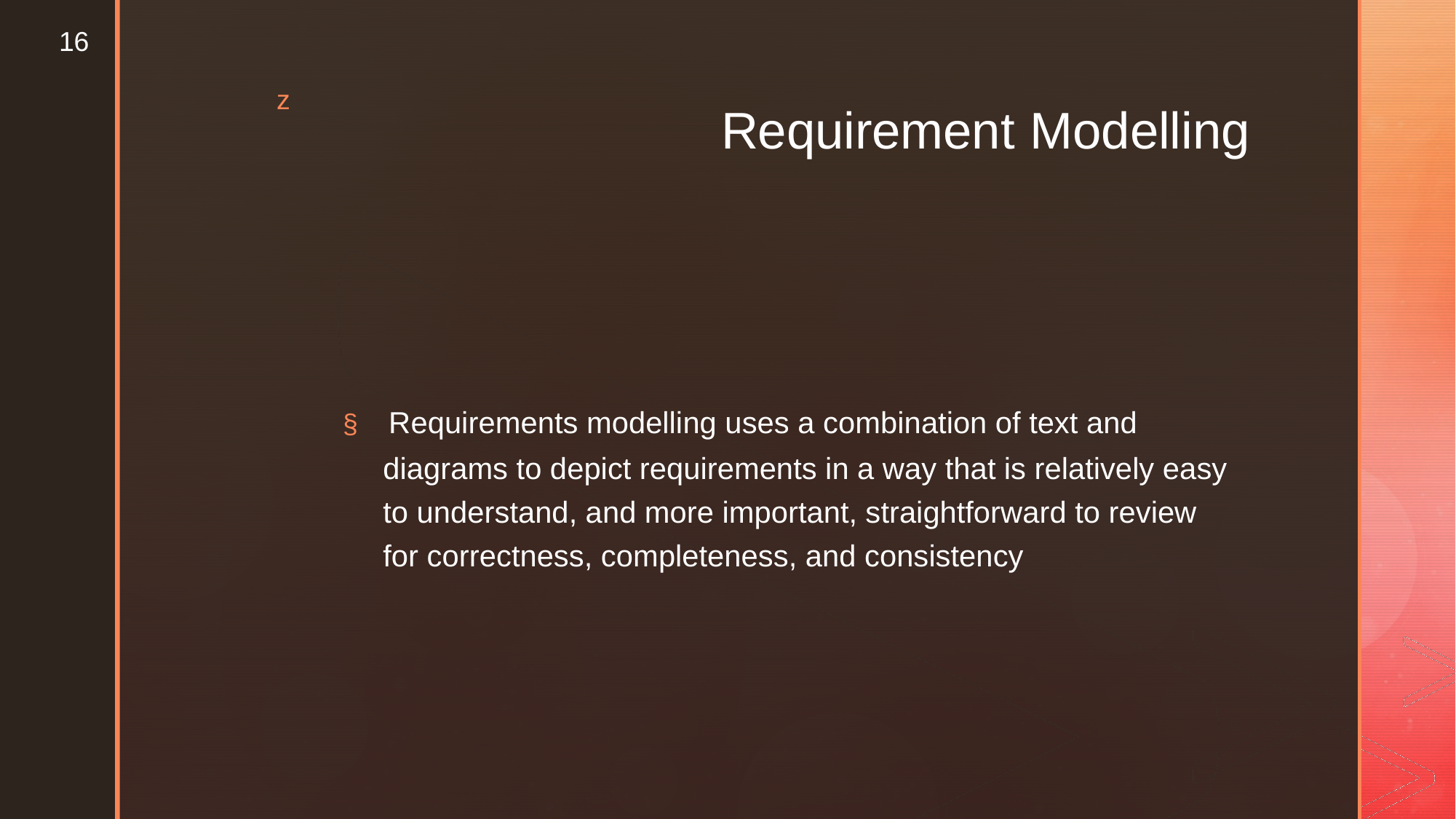

16
z
Requirement
Modelling

§    Requirements modelling uses a combination of text and
diagrams to depict requirements in a way that is relatively easy to understand, and more important, straightforward to review for correctness, completeness, and consistency